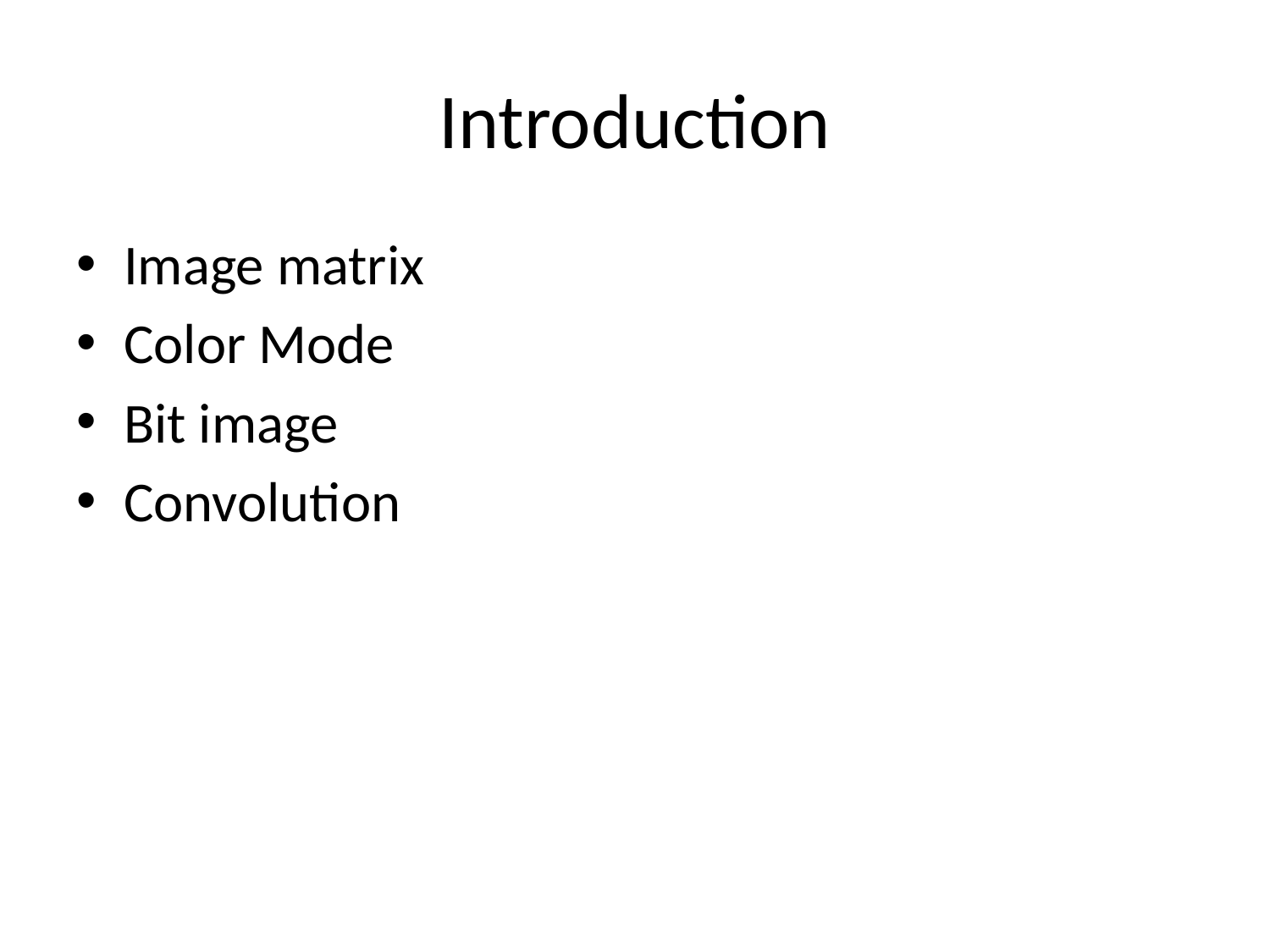

# Introduction
Image matrix
Color Mode
Bit image
Convolution